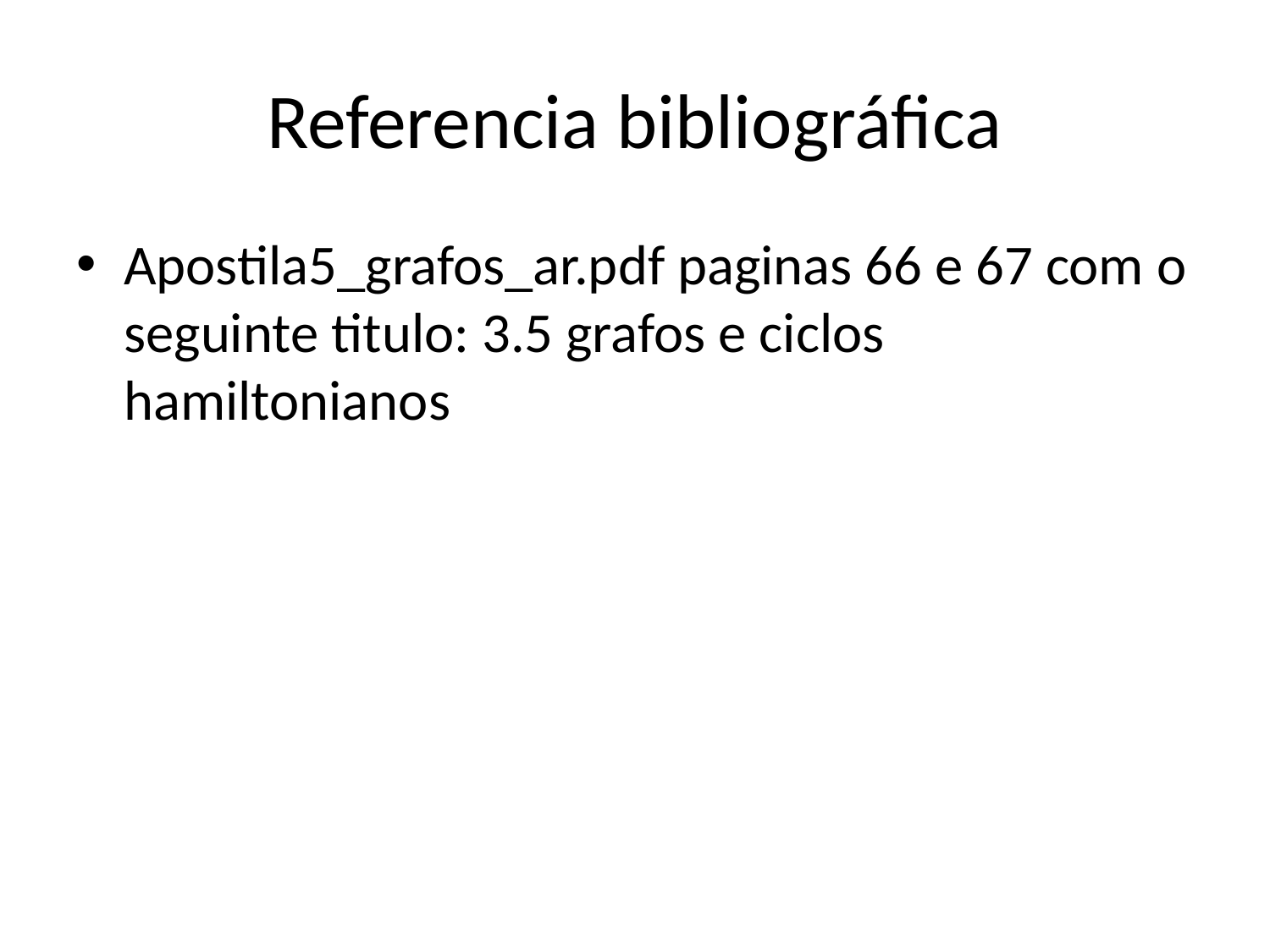

# Referencia bibliográfica
Apostila5_grafos_ar.pdf paginas 66 e 67 com o seguinte titulo: 3.5 grafos e ciclos hamiltonianos